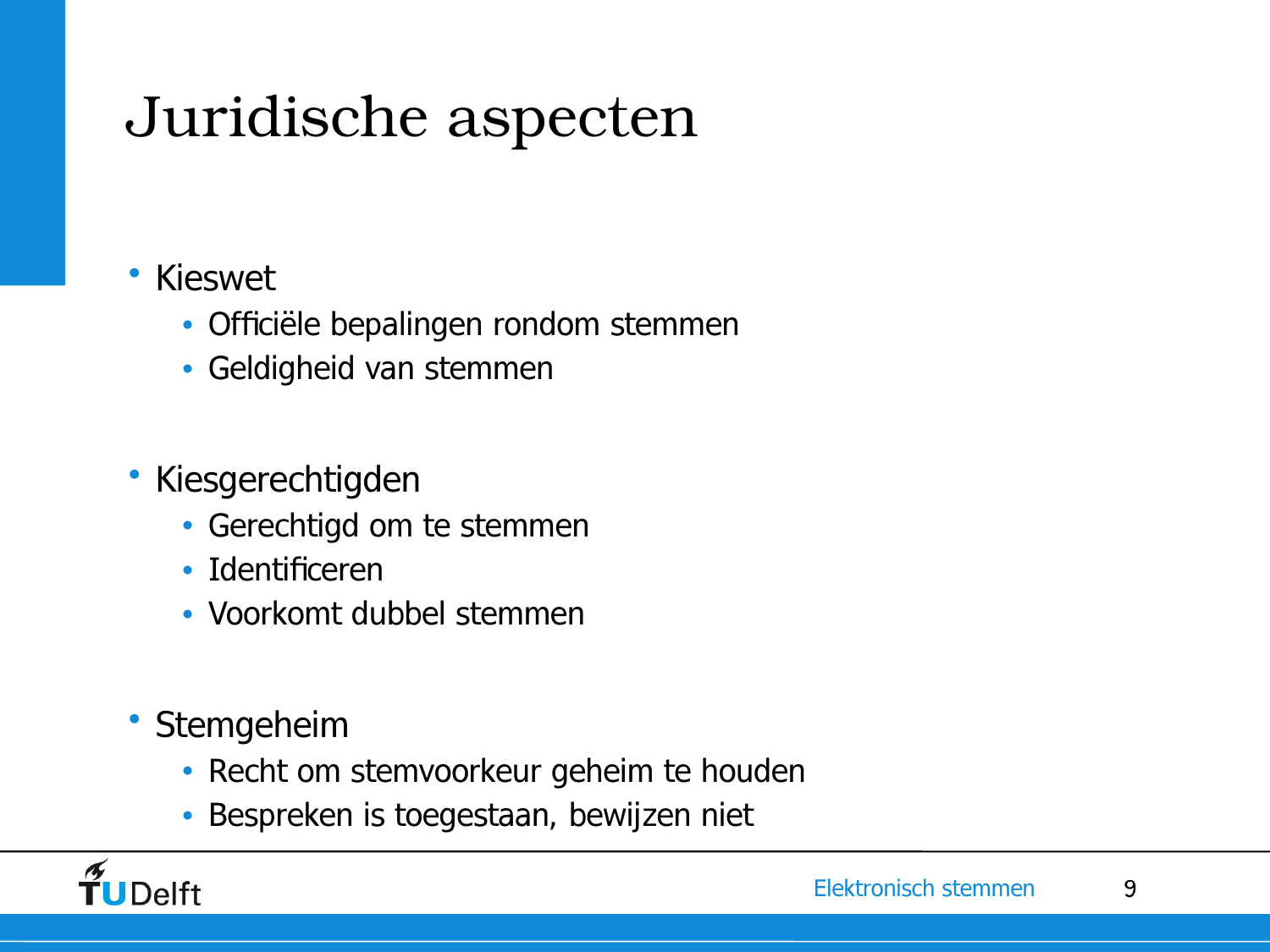

# Juridische aspecten
Kieswet
Officiële bepalingen rondom stemmen
Geldigheid van stemmen

Kiesgerechtigden
Gerechtigd om te stemmen
Identificeren
Voorkomt dubbel stemmen

Stemgeheim
Recht om stemvoorkeur geheim te houden
Bespreken is toegestaan, bewijzen niet